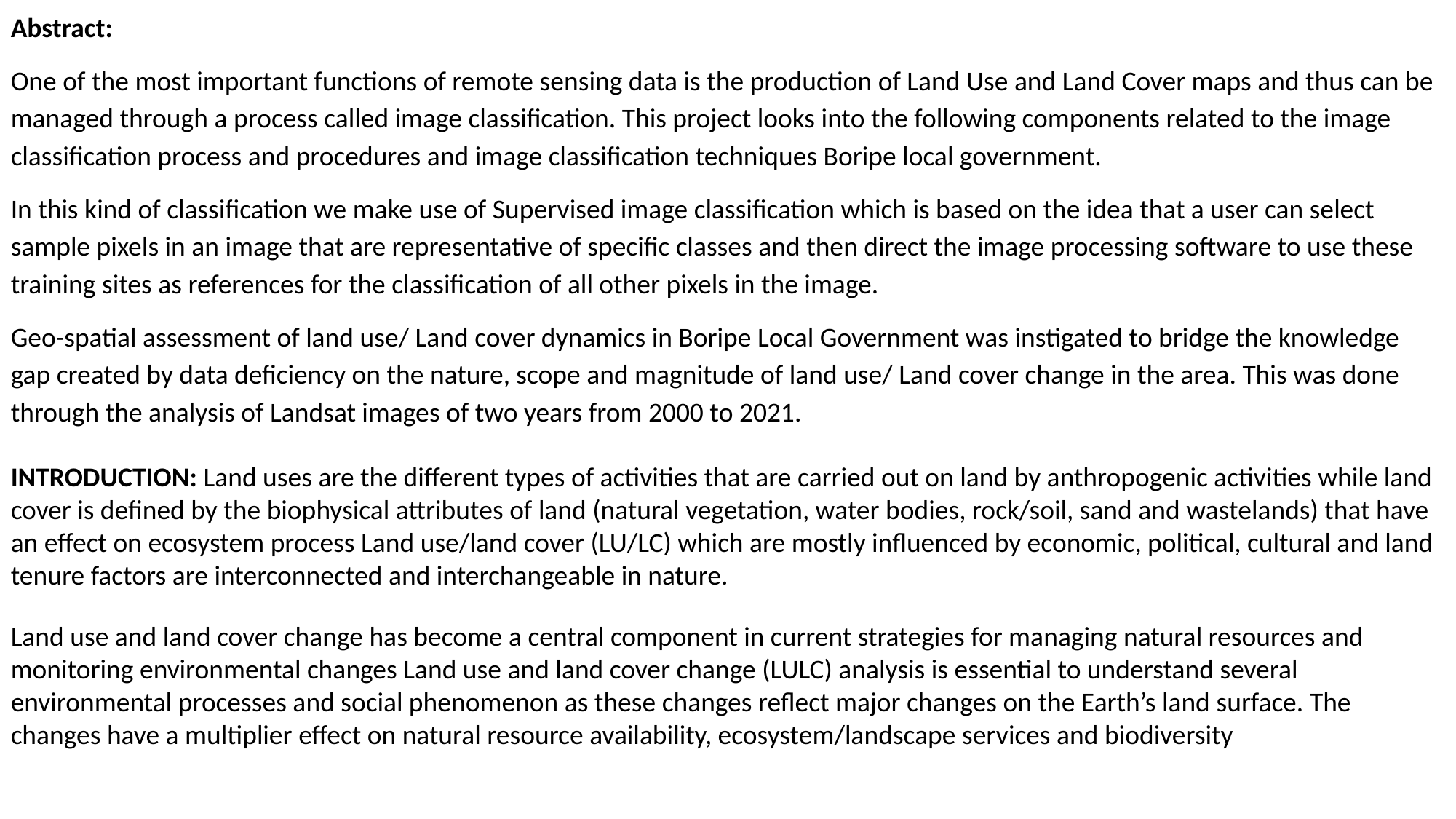

Abstract:
One of the most important functions of remote sensing data is the production of Land Use and Land Cover maps and thus can be managed through a process called image classification. This project looks into the following components related to the image classification process and procedures and image classification techniques Boripe local government.
In this kind of classification we make use of Supervised image classification which is based on the idea that a user can select sample pixels in an image that are representative of specific classes and then direct the image processing software to use these training sites as references for the classification of all other pixels in the image.
Geo-spatial assessment of land use/ Land cover dynamics in Boripe Local Government was instigated to bridge the knowledge gap created by data deficiency on the nature, scope and magnitude of land use/ Land cover change in the area. This was done through the analysis of Landsat images of two years from 2000 to 2021.
INTRODUCTION: Land uses are the different types of activities that are carried out on land by anthropogenic activities while land cover is defined by the biophysical attributes of land (natural vegetation, water bodies, rock/soil, sand and wastelands) that have an effect on ecosystem process Land use/land cover (LU/LC) which are mostly influenced by economic, political, cultural and land tenure factors are interconnected and interchangeable in nature.
Land use and land cover change has become a central component in current strategies for managing natural resources and monitoring environmental changes Land use and land cover change (LULC) analysis is essential to understand several environmental processes and social phenomenon as these changes reflect major changes on the Earth’s land surface. The changes have a multiplier effect on natural resource availability, ecosystem/landscape services and biodiversity